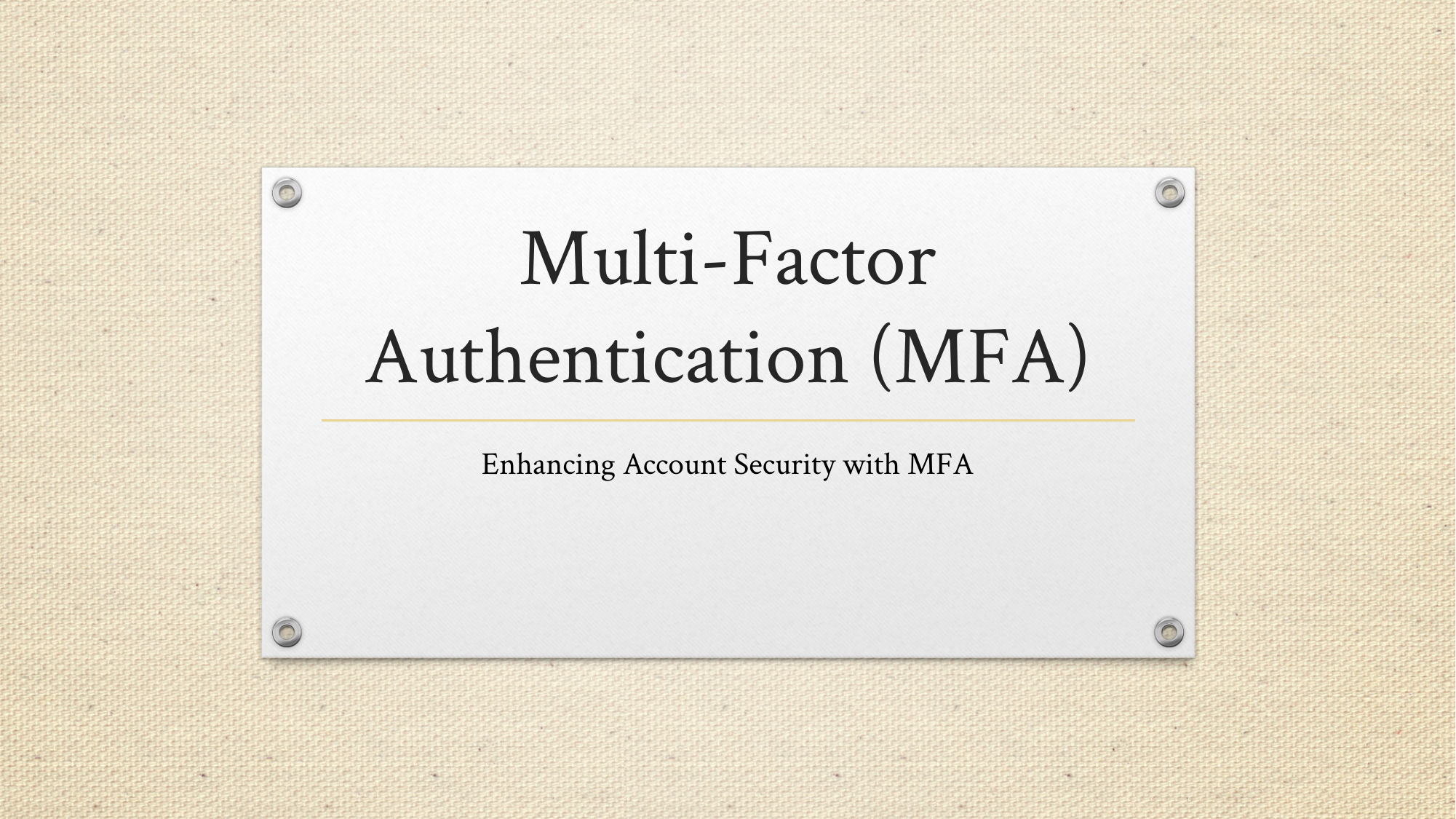

# Multi-Factor Authentication (MFA)
Enhancing Account Security with MFA